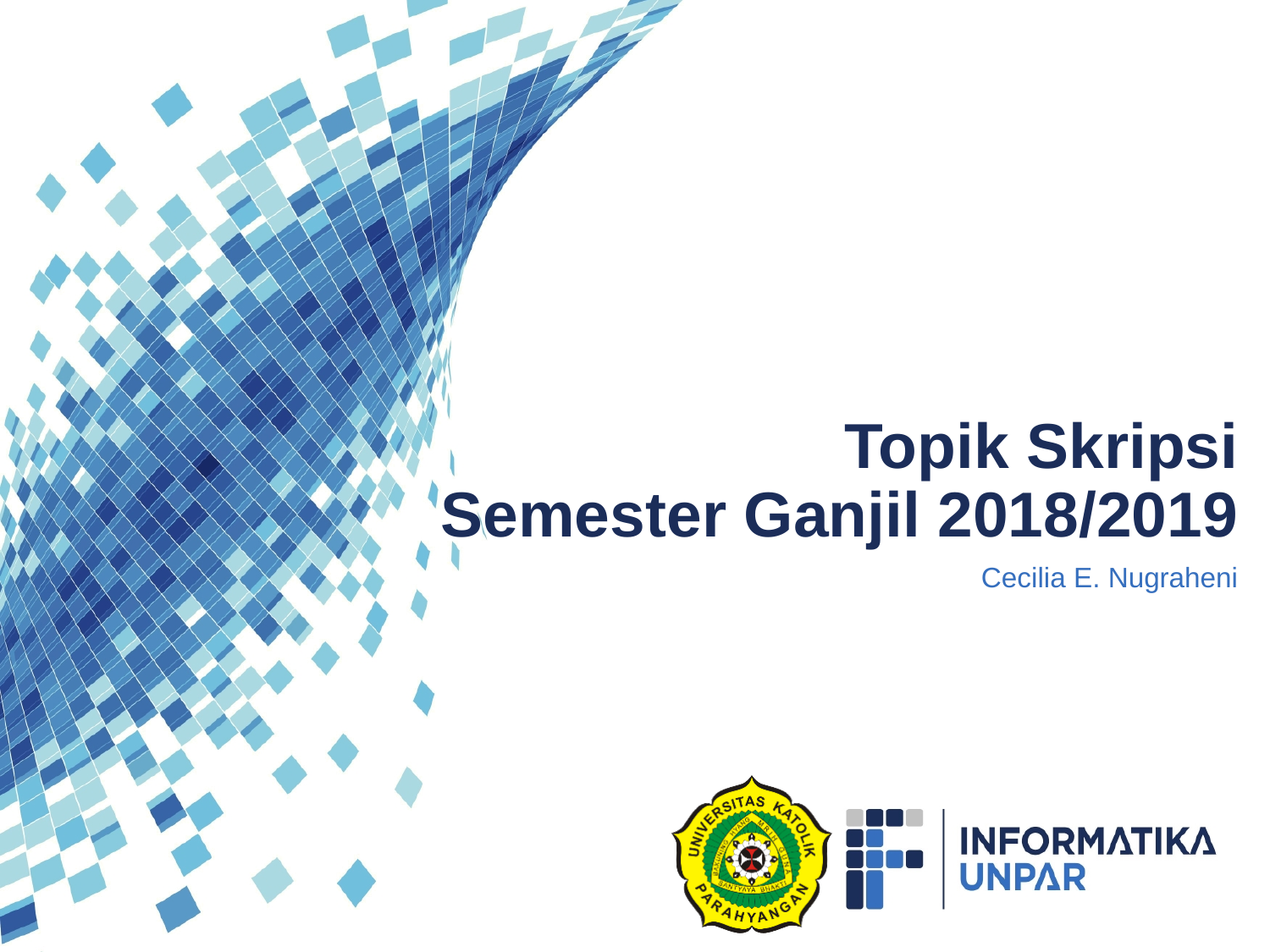

# Topik Skripsi Semester Ganjil 2018/2019
Cecilia E. Nugraheni